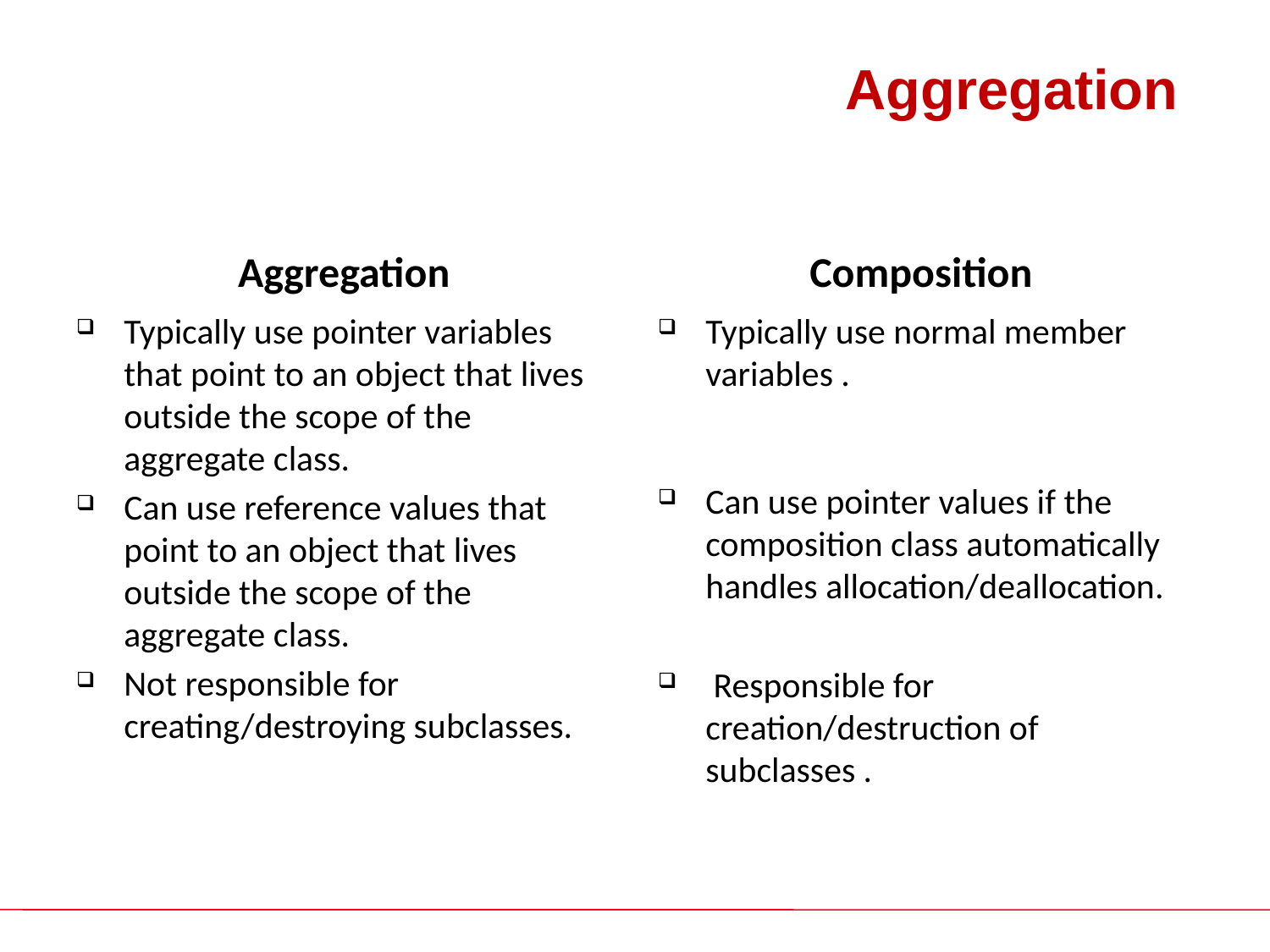

# Aggregation
Aggregation
Composition
Typically use pointer variables that point to an object that lives outside the scope of the aggregate class.
Can use reference values that point to an object that lives outside the scope of the aggregate class.
Not responsible for creating/destroying subclasses.
Typically use normal member variables .

Can use pointer values if the composition class automatically handles allocation/deallocation.

 Responsible for creation/destruction of subclasses .